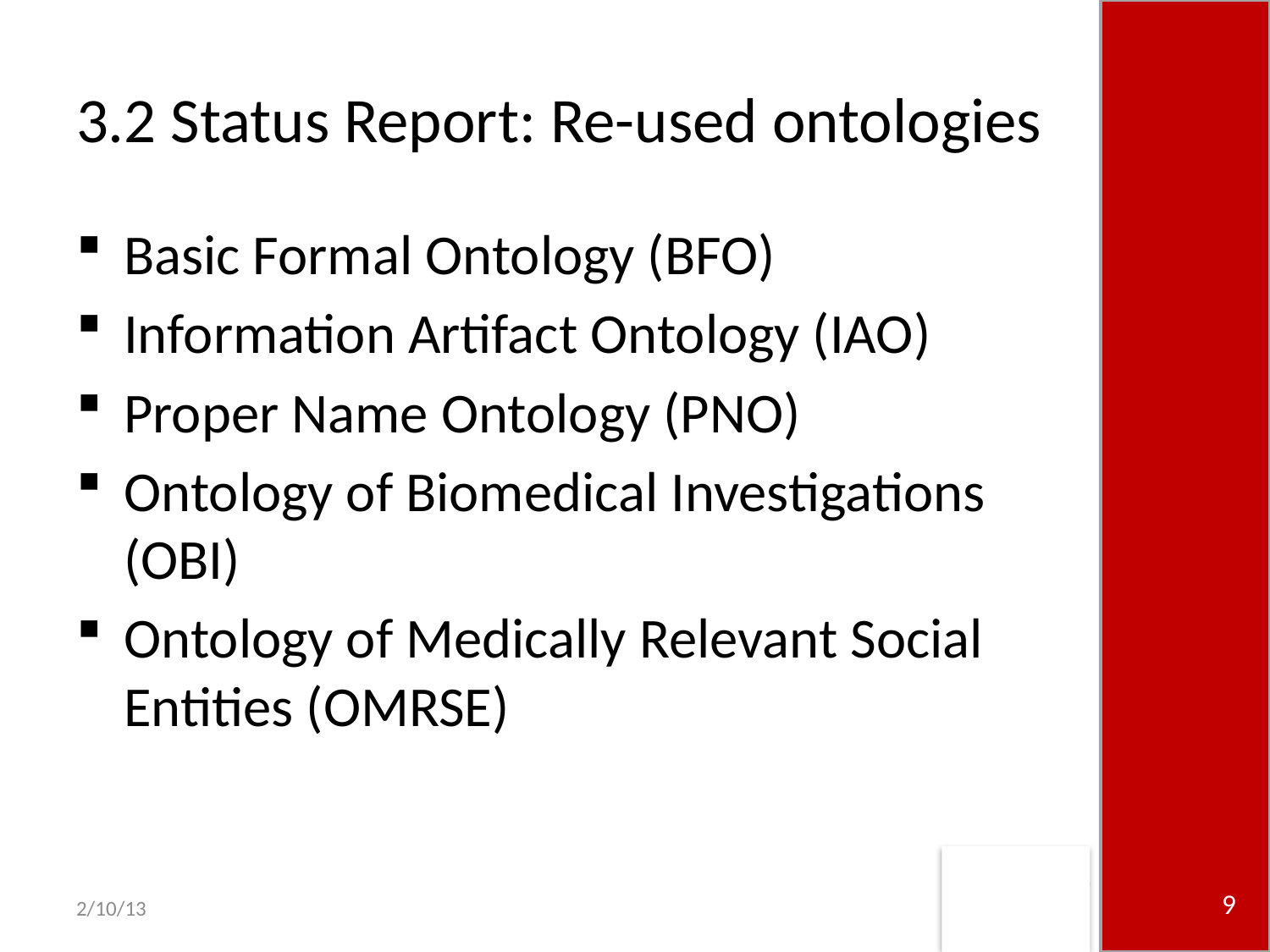

# 3.2 Status Report: Re-used ontologies
Basic Formal Ontology (BFO)
Information Artifact Ontology (IAO)
Proper Name Ontology (PNO)
Ontology of Biomedical Investigations (OBI)
Ontology of Medically Relevant Social Entities (OMRSE)

9